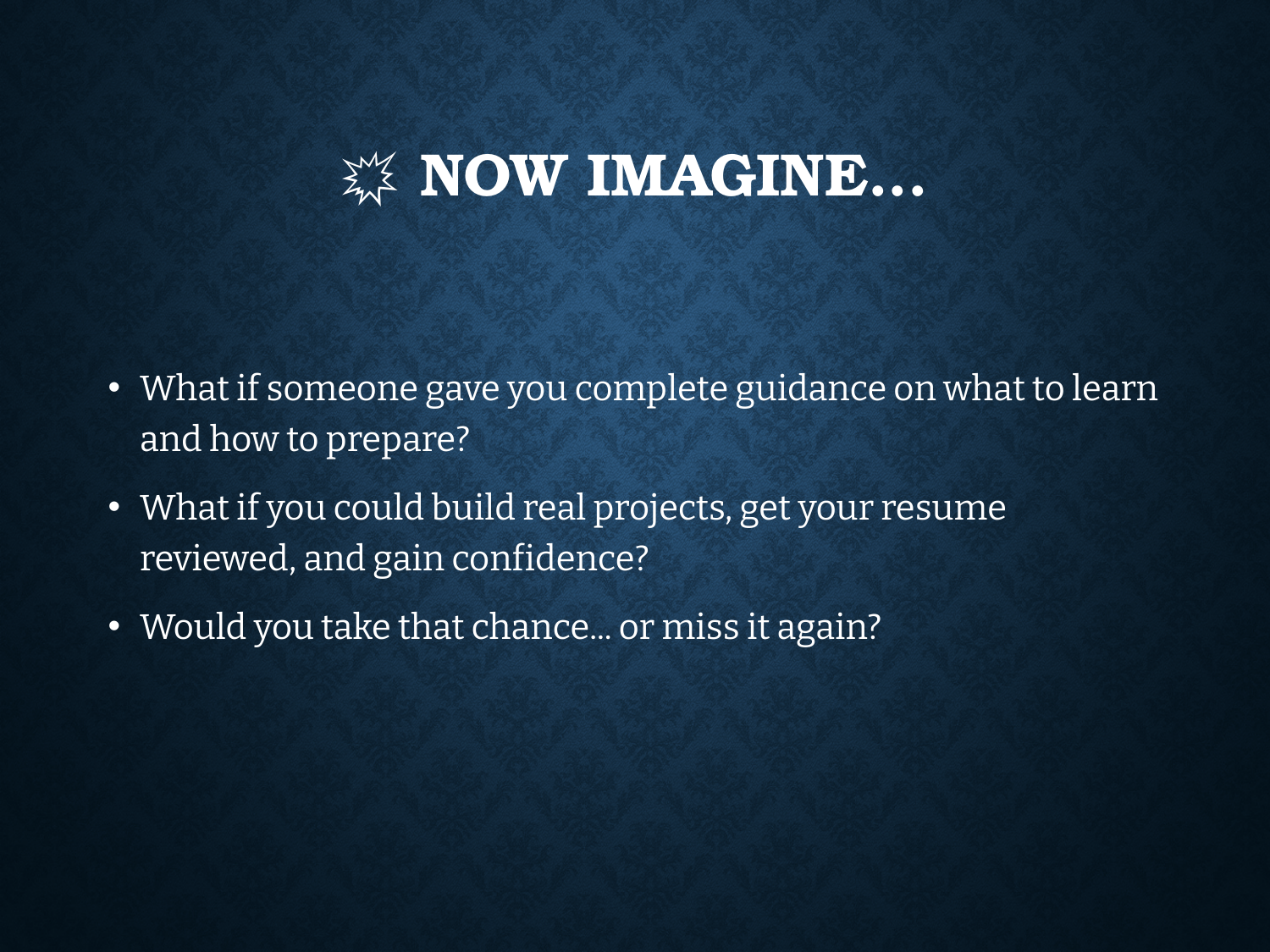

# 💥 Now Imagine...

What if someone gave you complete guidance on what to learn and how to prepare?
What if you could build real projects, get your resume reviewed, and gain confidence?
Would you take that chance... or miss it again?